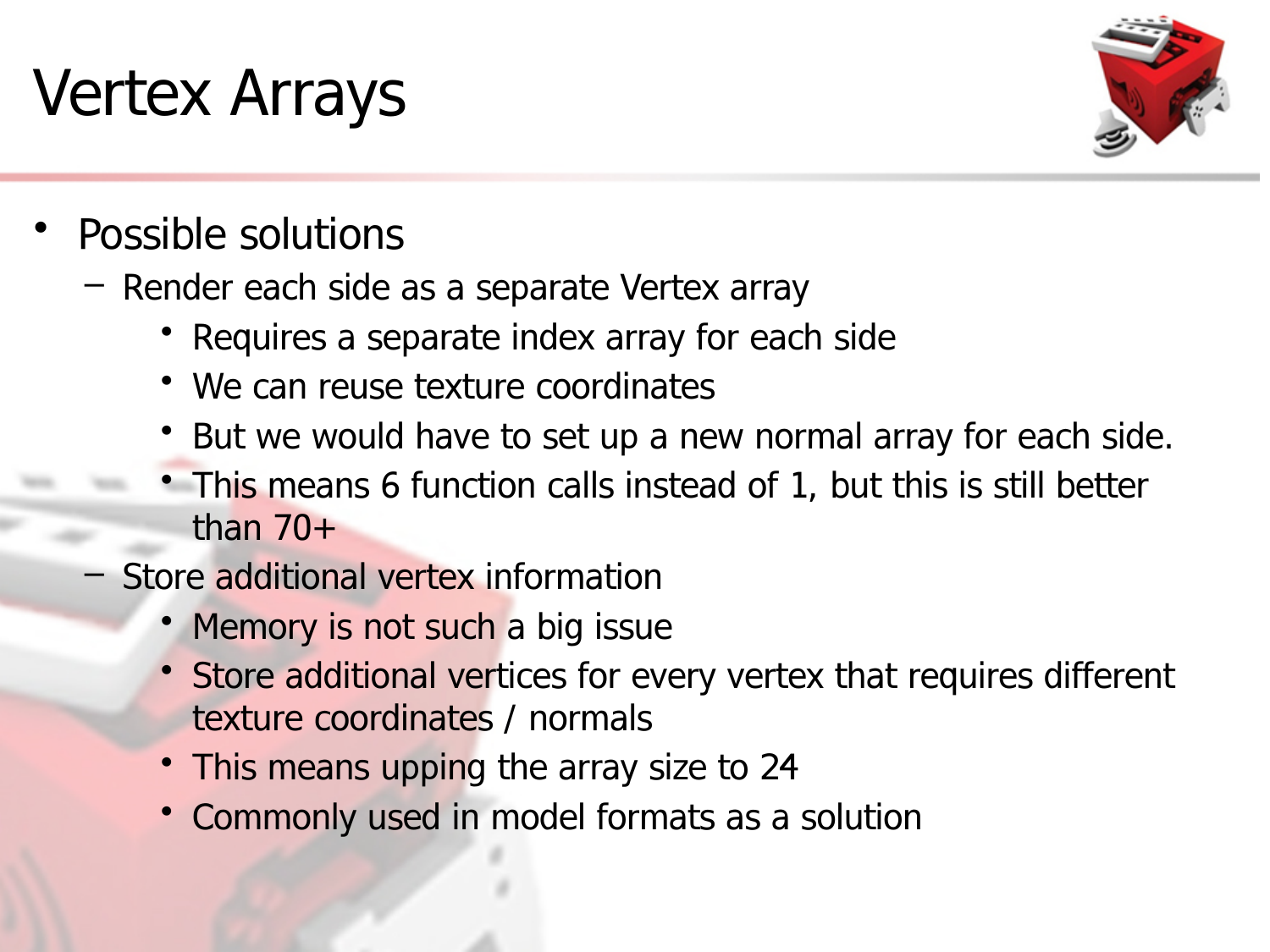

# Vertex Arrays
Possible solutions
Render each side as a separate Vertex array
Requires a separate index array for each side
We can reuse texture coordinates
But we would have to set up a new normal array for each side.
This means 6 function calls instead of 1, but this is still better than 70+
Store additional vertex information
Memory is not such a big issue
Store additional vertices for every vertex that requires different texture coordinates / normals
This means upping the array size to 24
Commonly used in model formats as a solution